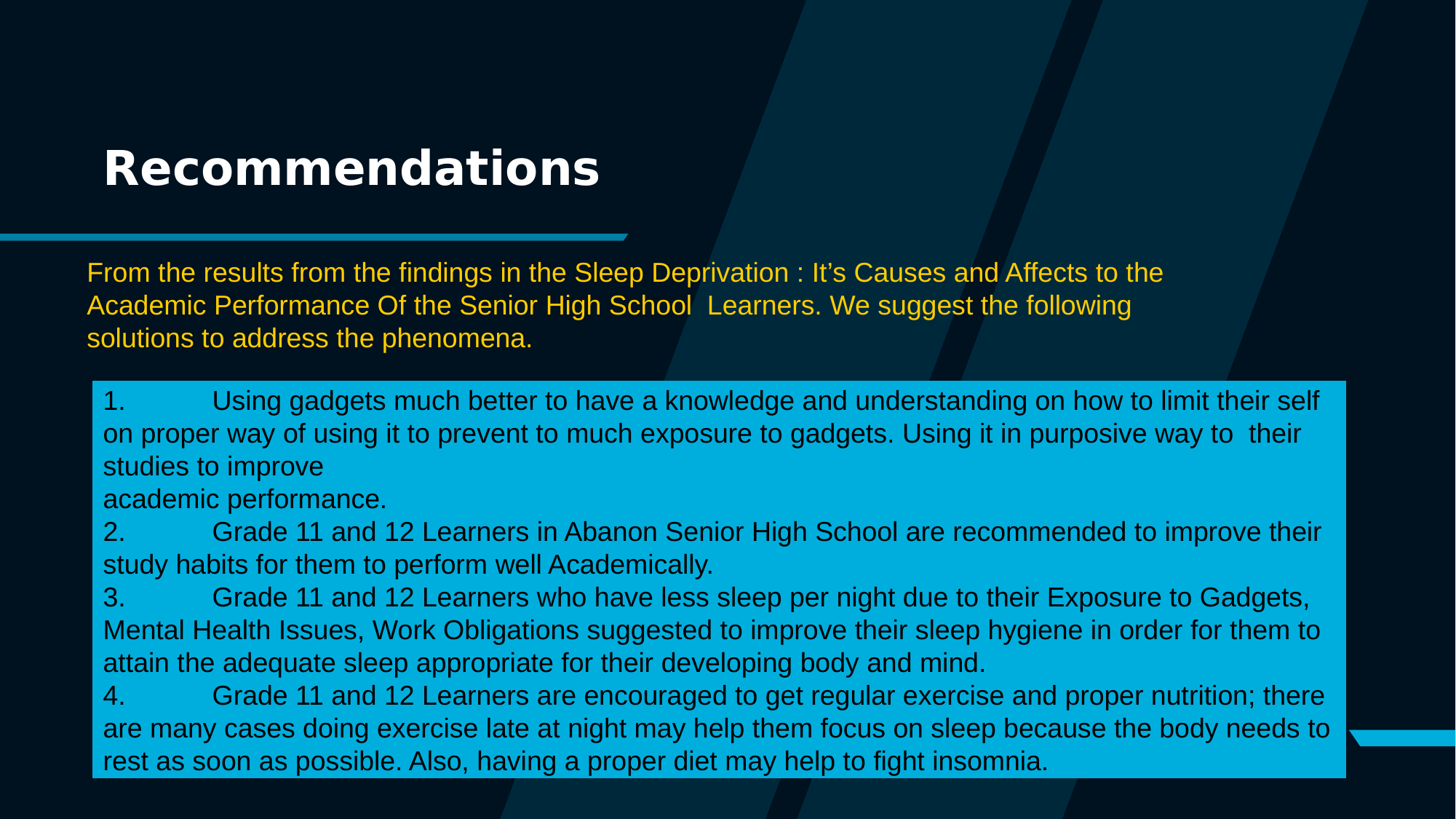

# Recommendations
From the results from the findings in the Sleep Deprivation : It’s Causes and Affects to the Academic Performance Of the Senior High School  Learners. We suggest the following solutions to address the phenomena.
1.	Using gadgets much better to have a knowledge and understanding on how to limit their self on proper way of using it to prevent to much exposure to gadgets. Using it in purposive way to  their studies to improve
academic performance.
2.	Grade 11 and 12 Learners in Abanon Senior High School are recommended to improve their study habits for them to perform well Academically.
3.	Grade 11 and 12 Learners who have less sleep per night due to their Exposure to Gadgets, Mental Health Issues, Work Obligations suggested to improve their sleep hygiene in order for them to attain the adequate sleep appropriate for their developing body and mind.
4.	Grade 11 and 12 Learners are encouraged to get regular exercise and proper nutrition; there are many cases doing exercise late at night may help them focus on sleep because the body needs to rest as soon as possible. Also, having a proper diet may help to fight insomnia.
35